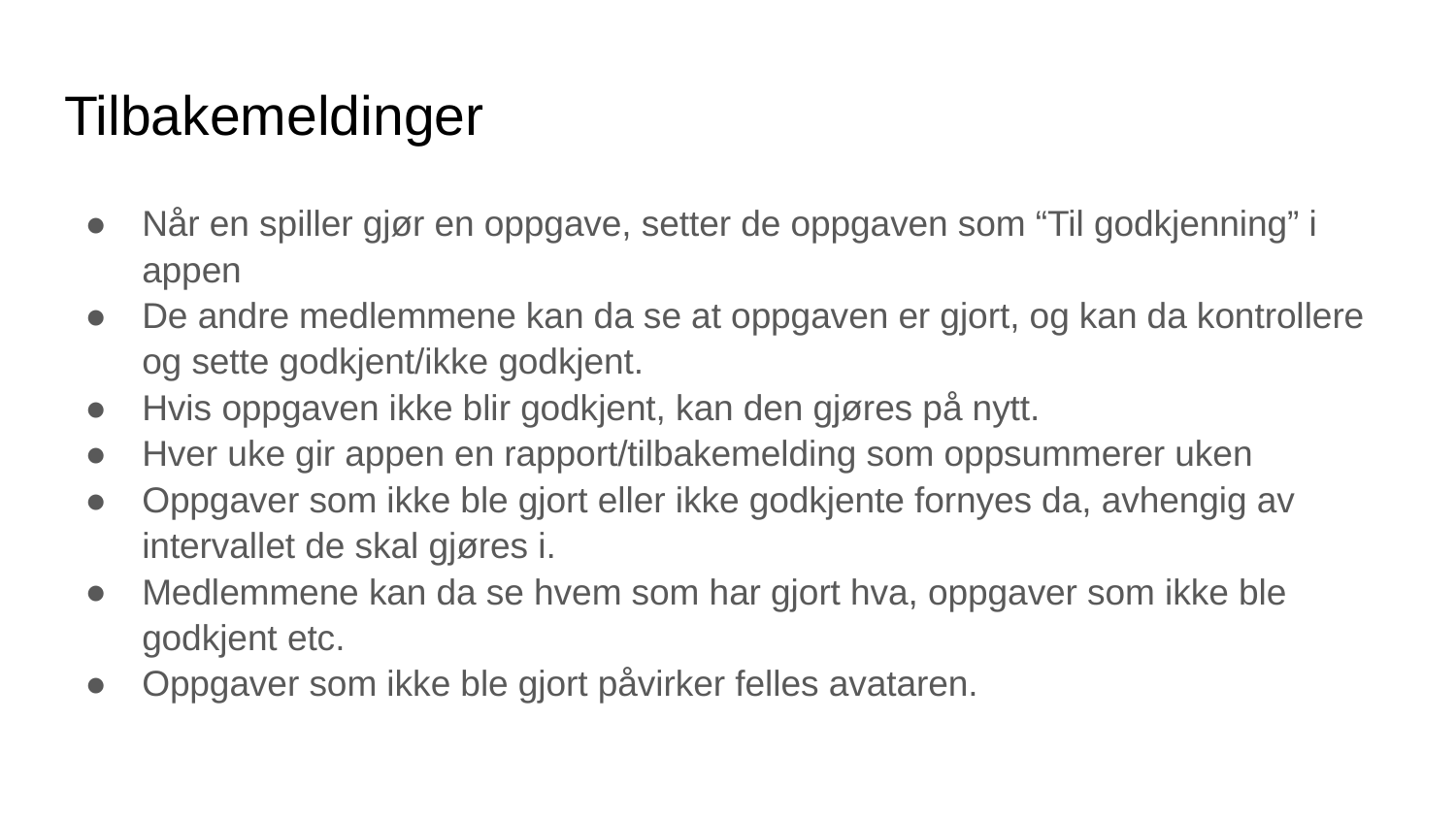

# Tilbakemeldinger
Når en spiller gjør en oppgave, setter de oppgaven som “Til godkjenning” i appen
De andre medlemmene kan da se at oppgaven er gjort, og kan da kontrollere og sette godkjent/ikke godkjent.
Hvis oppgaven ikke blir godkjent, kan den gjøres på nytt.
Hver uke gir appen en rapport/tilbakemelding som oppsummerer uken
Oppgaver som ikke ble gjort eller ikke godkjente fornyes da, avhengig av intervallet de skal gjøres i.
Medlemmene kan da se hvem som har gjort hva, oppgaver som ikke ble godkjent etc.
Oppgaver som ikke ble gjort påvirker felles avataren.